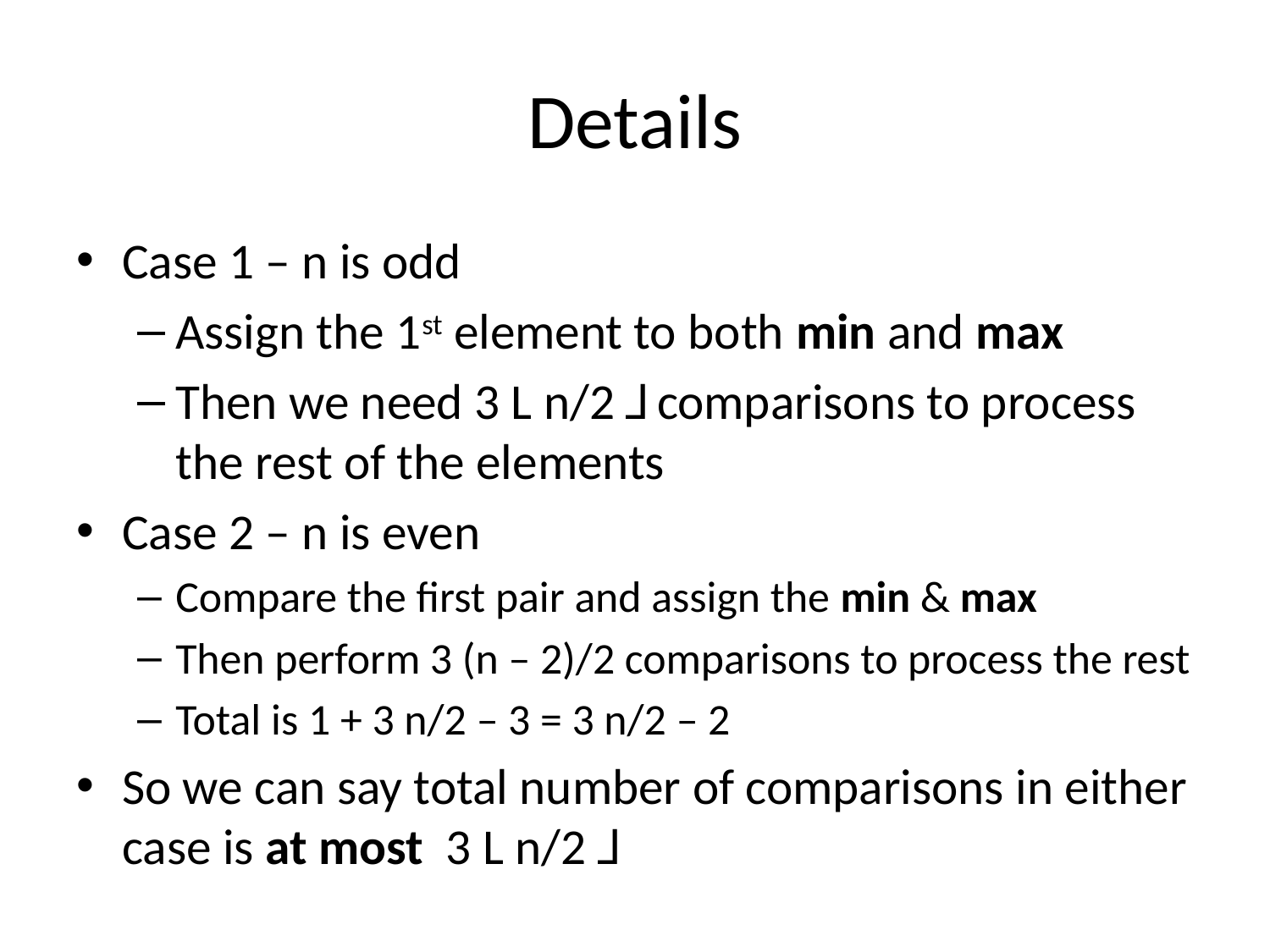

# Details
Case 1 – n is odd
Assign the 1st element to both min and max
Then we need 3 L n/2 ˩ comparisons to process the rest of the elements
Case 2 – n is even
Compare the first pair and assign the min & max
Then perform 3 (n – 2)/2 comparisons to process the rest
Total is 1 + 3 n/2 – 3 = 3 n/2 – 2
So we can say total number of comparisons in either case is at most  3 L n/2 ˩